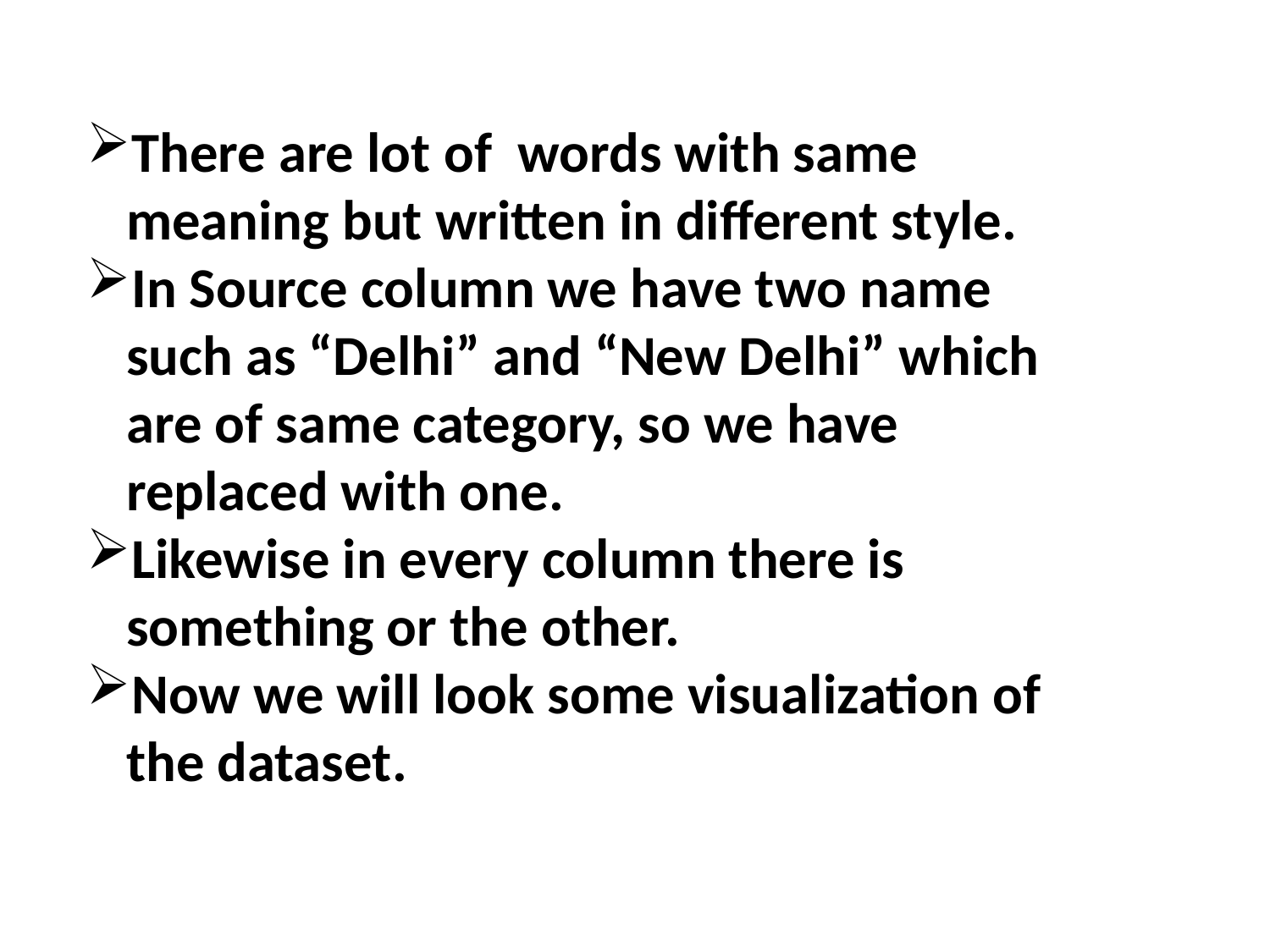

There are lot of  words with same meaning but written in different style.
In Source column we have two name such as “Delhi” and “New Delhi” which are of same category, so we have replaced with one.
Likewise in every column there is something or the other.
Now we will look some visualization of the dataset.